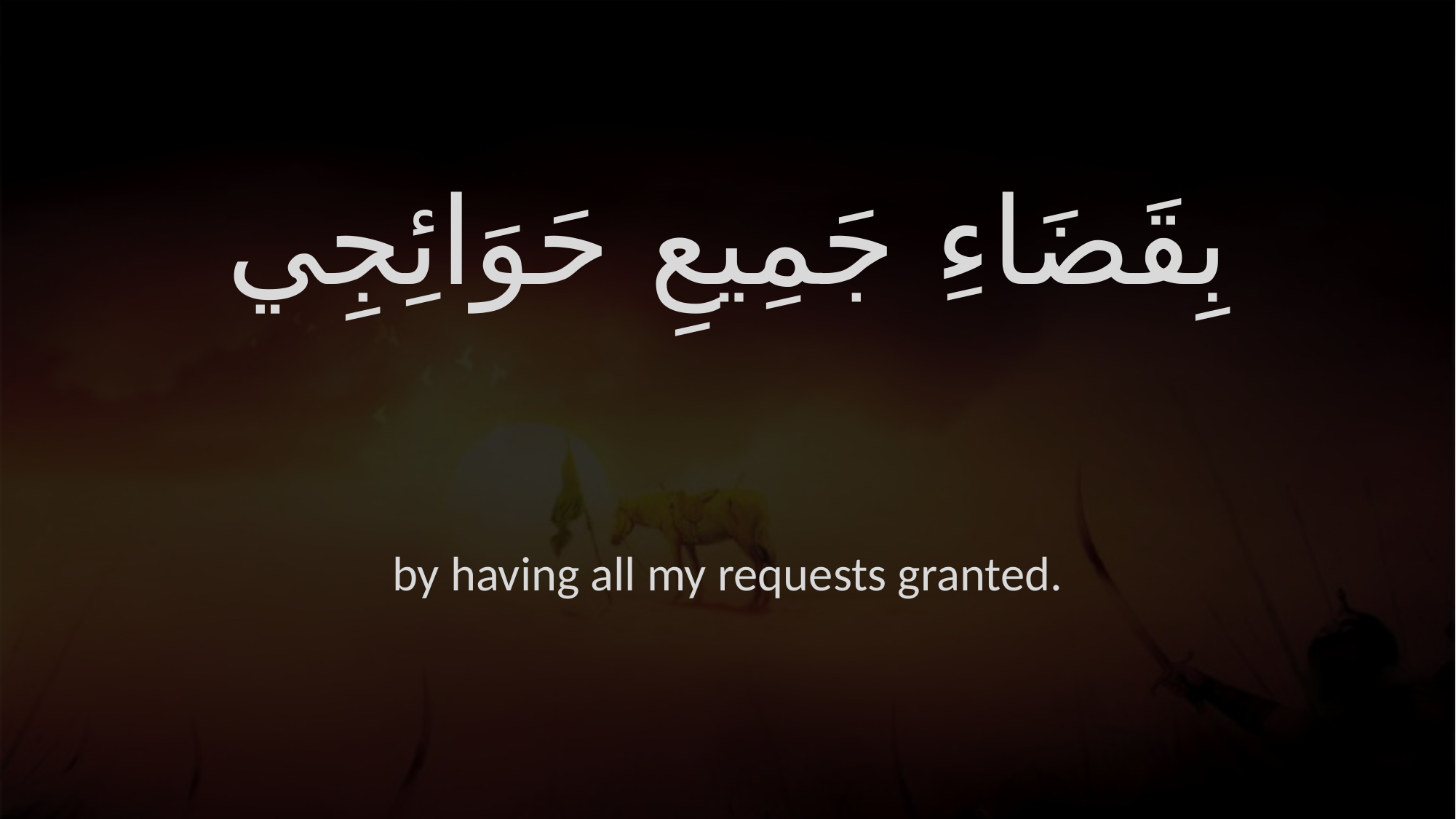

# بِقَضَاءِ جَمِيعِ حَوَائِجِي
by having all my requests granted.